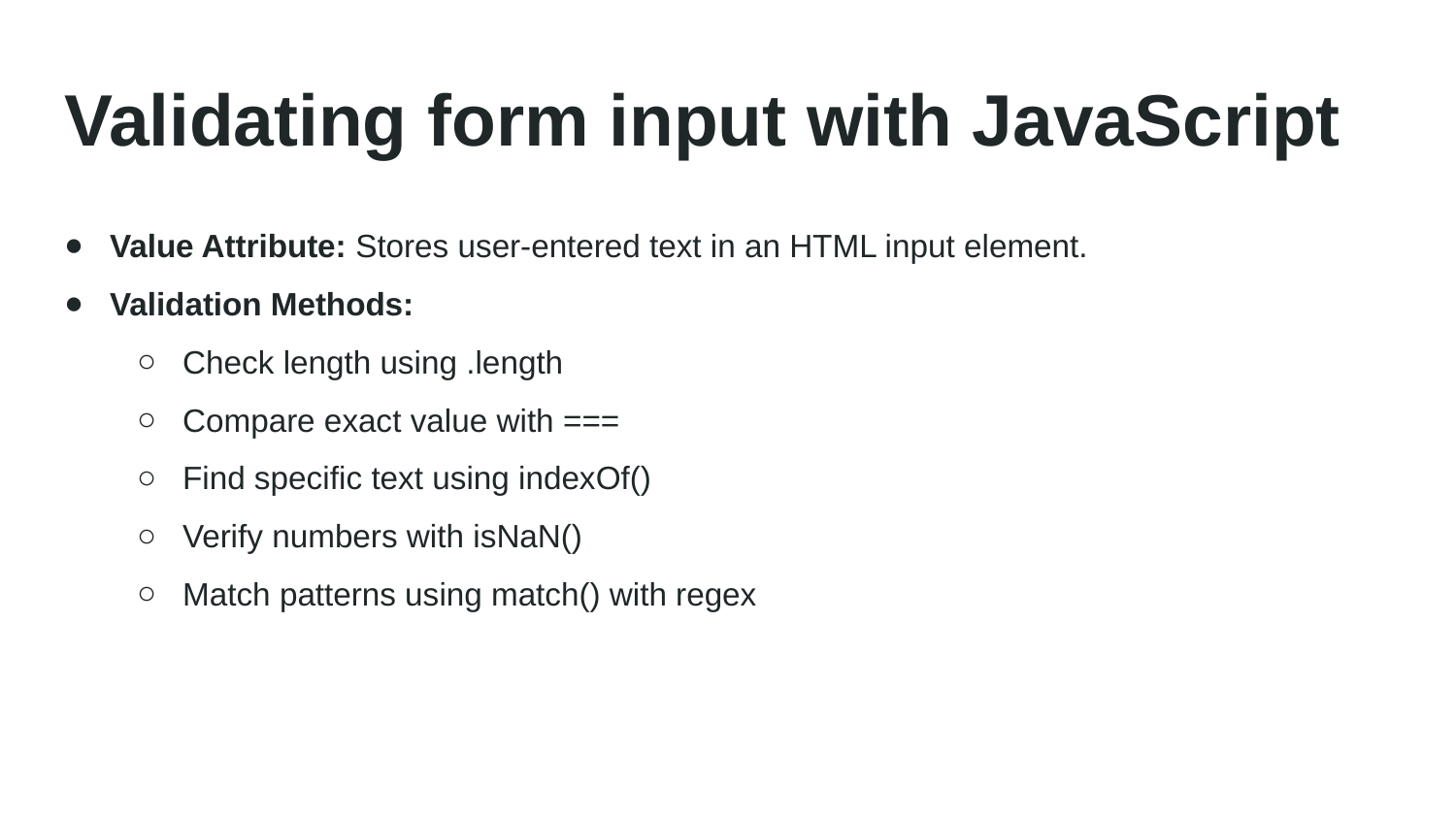

# Validating form input with JavaScript
Value Attribute: Stores user-entered text in an HTML input element.
Validation Methods:
Check length using .length
Compare exact value with ===
Find specific text using indexOf()
Verify numbers with isNaN()
Match patterns using match() with regex